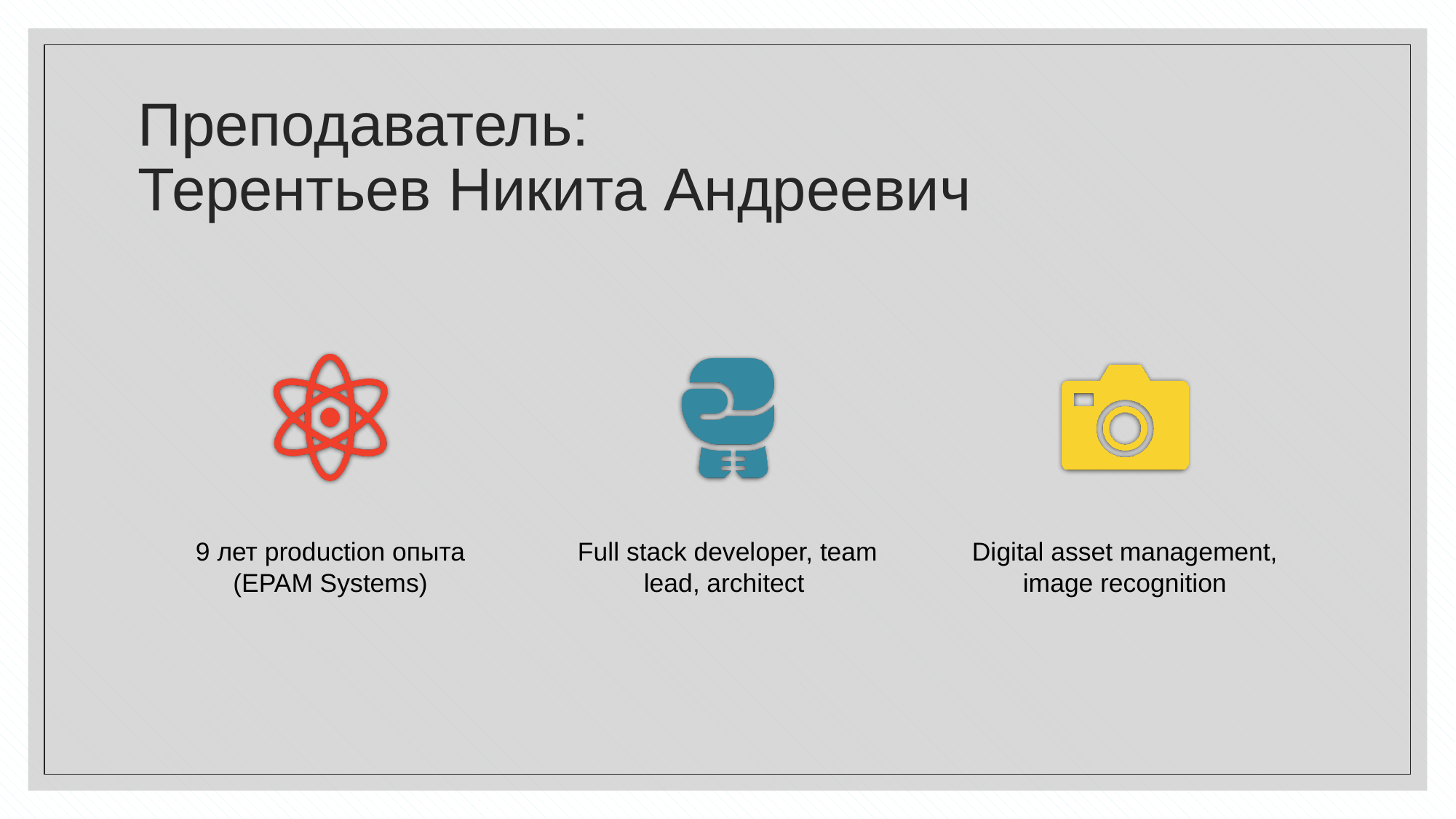

# Преподаватель: Терентьев Никита Андреевич
9 лет production опыта (EPAM Systems)
Full stack developer, team lead, architect
Digital asset management, image recognition